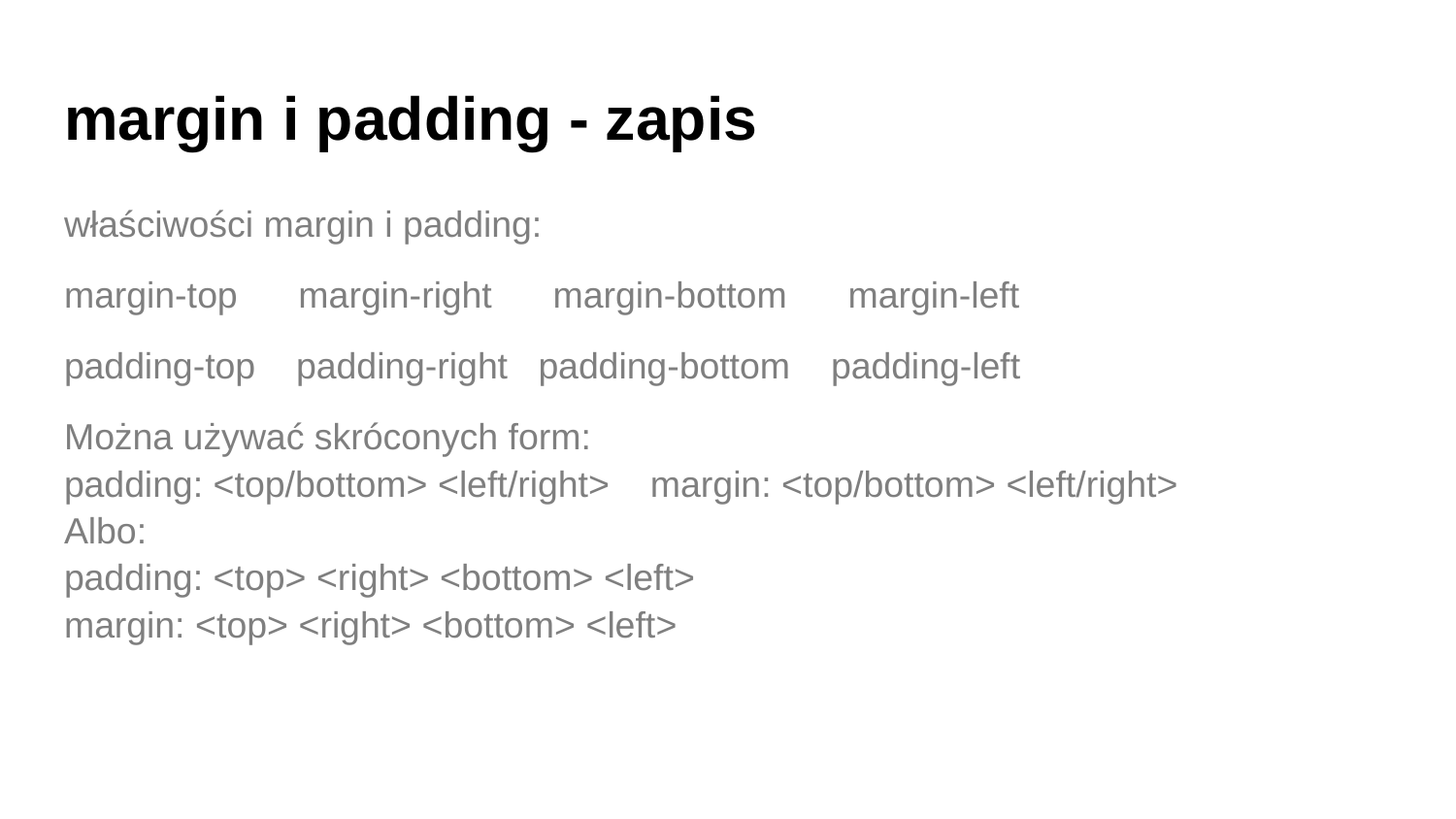

# margin i padding - zapis
właściwości margin i padding:
margin-top      margin-right      margin-bottom      margin-left
padding-top    padding-right   padding-bottom    padding-left
Można używać skróconych form:
padding: <top/bottom> <left/right>    margin: <top/bottom> <left/right>
Albo:
padding: <top> <right> <bottom> <left>
margin: <top> <right> <bottom> <left>